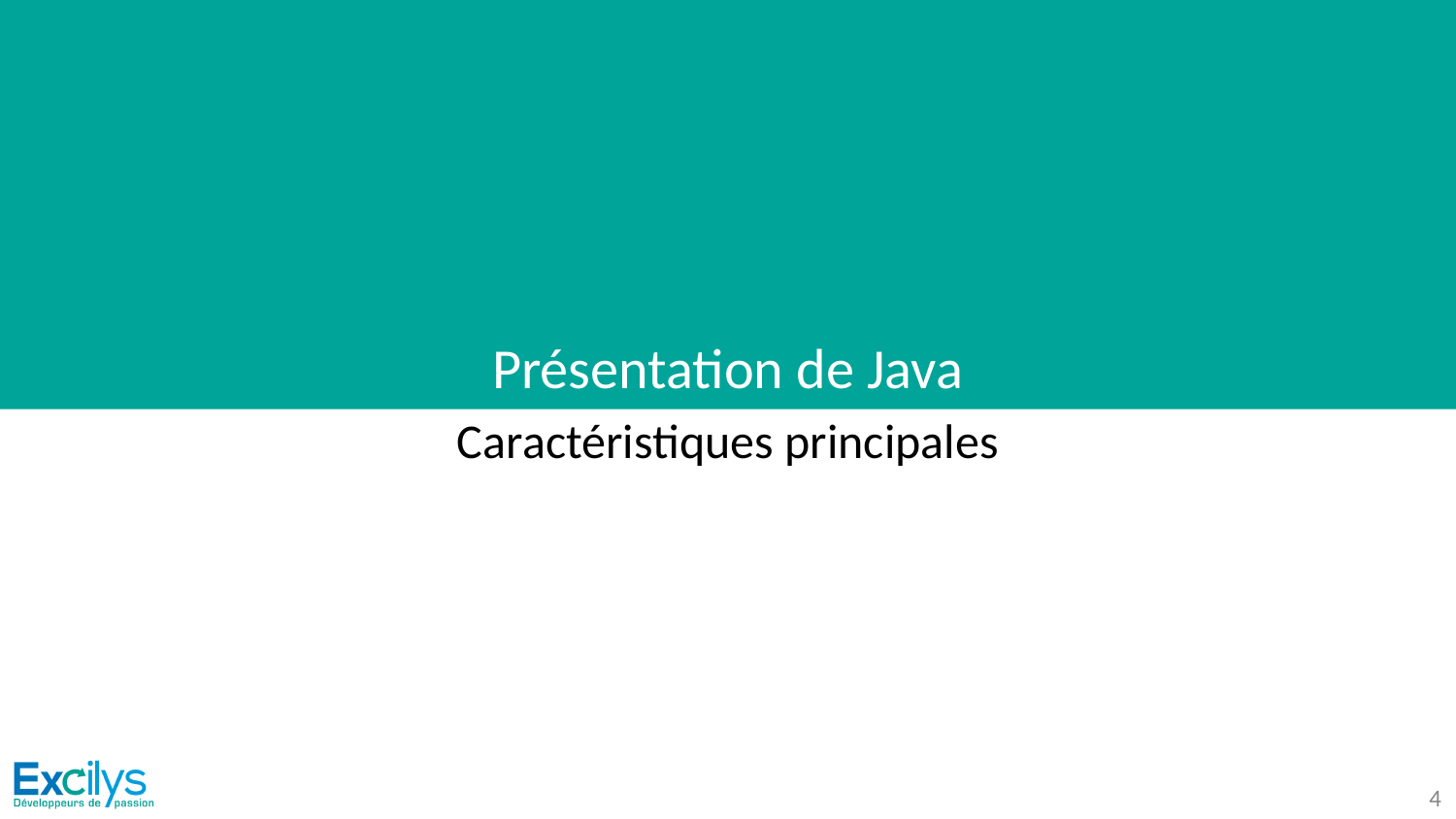

# Présentation de Java

Caractéristiques principales
4